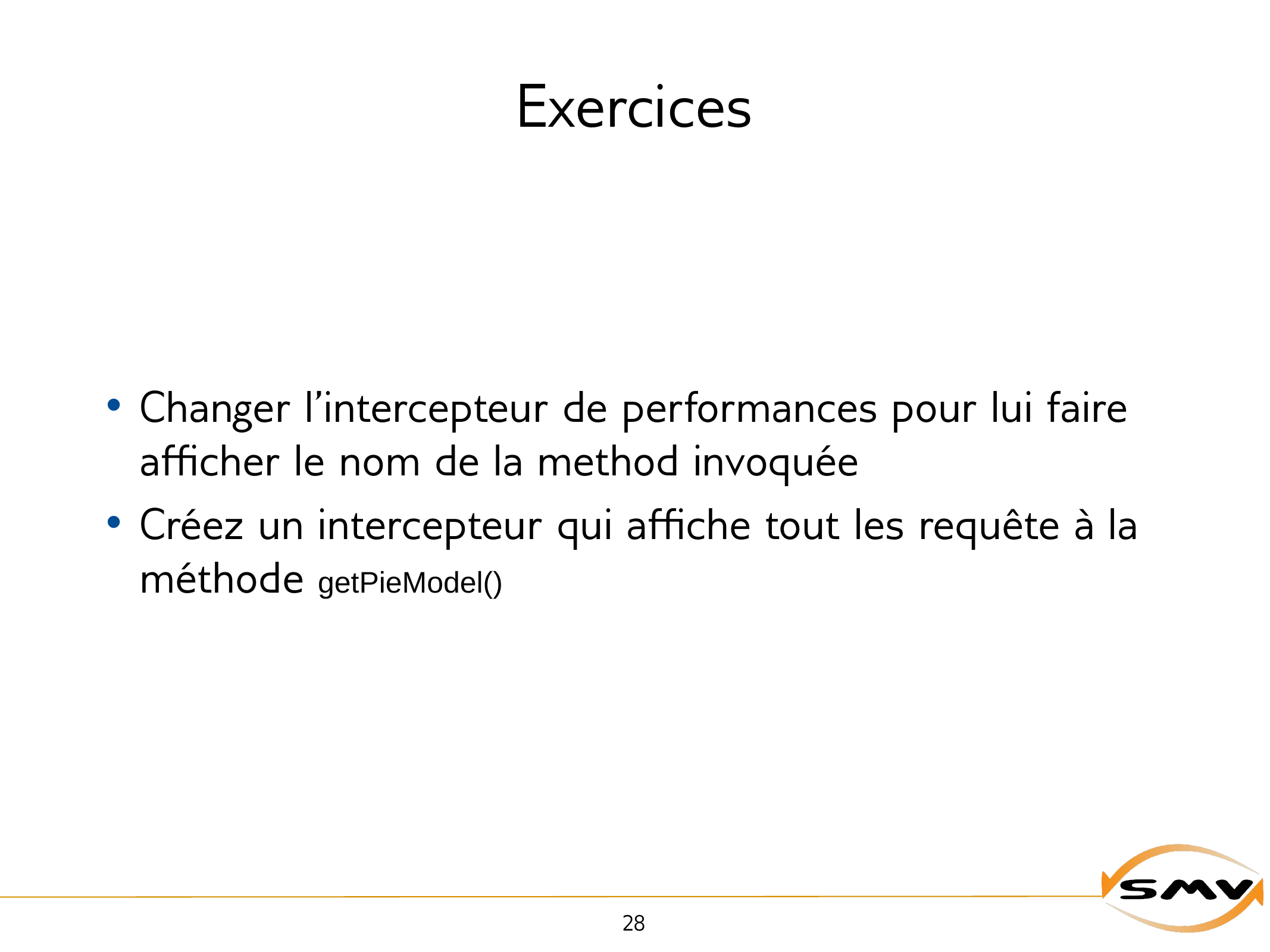

# Exercices
Changer l’intercepteur de performances pour lui faire afficher le nom de la method invoquée
Créez un intercepteur qui affiche tout les requête à la méthode getPieModel()
28